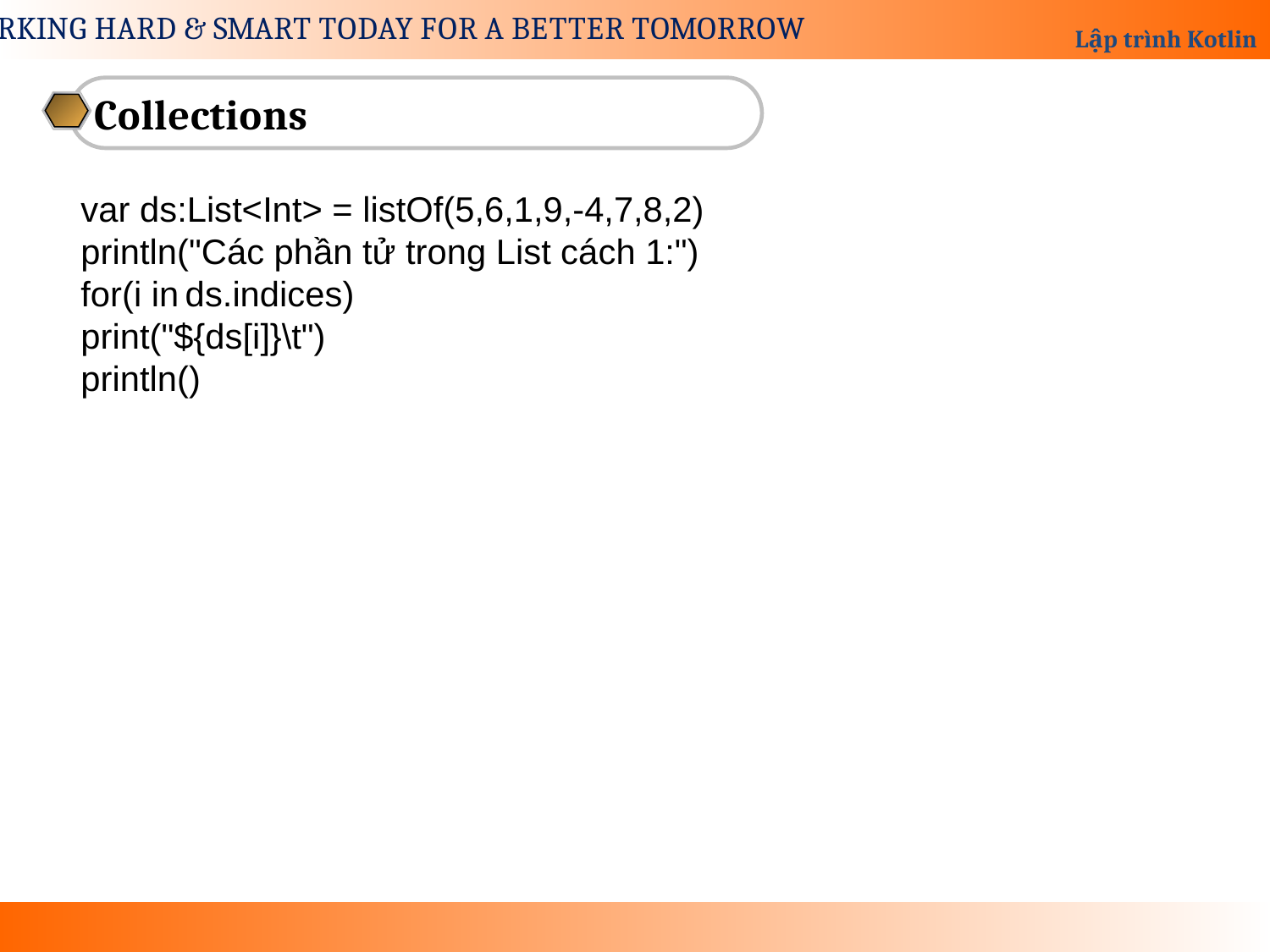

Collections

var ds:List<Int> = listOf(5,6,1,9,-4,7,8,2)
println("Các phần tử trong List cách 1:")
for(i in ds.indices)
print("${ds[i]}\t")
println()